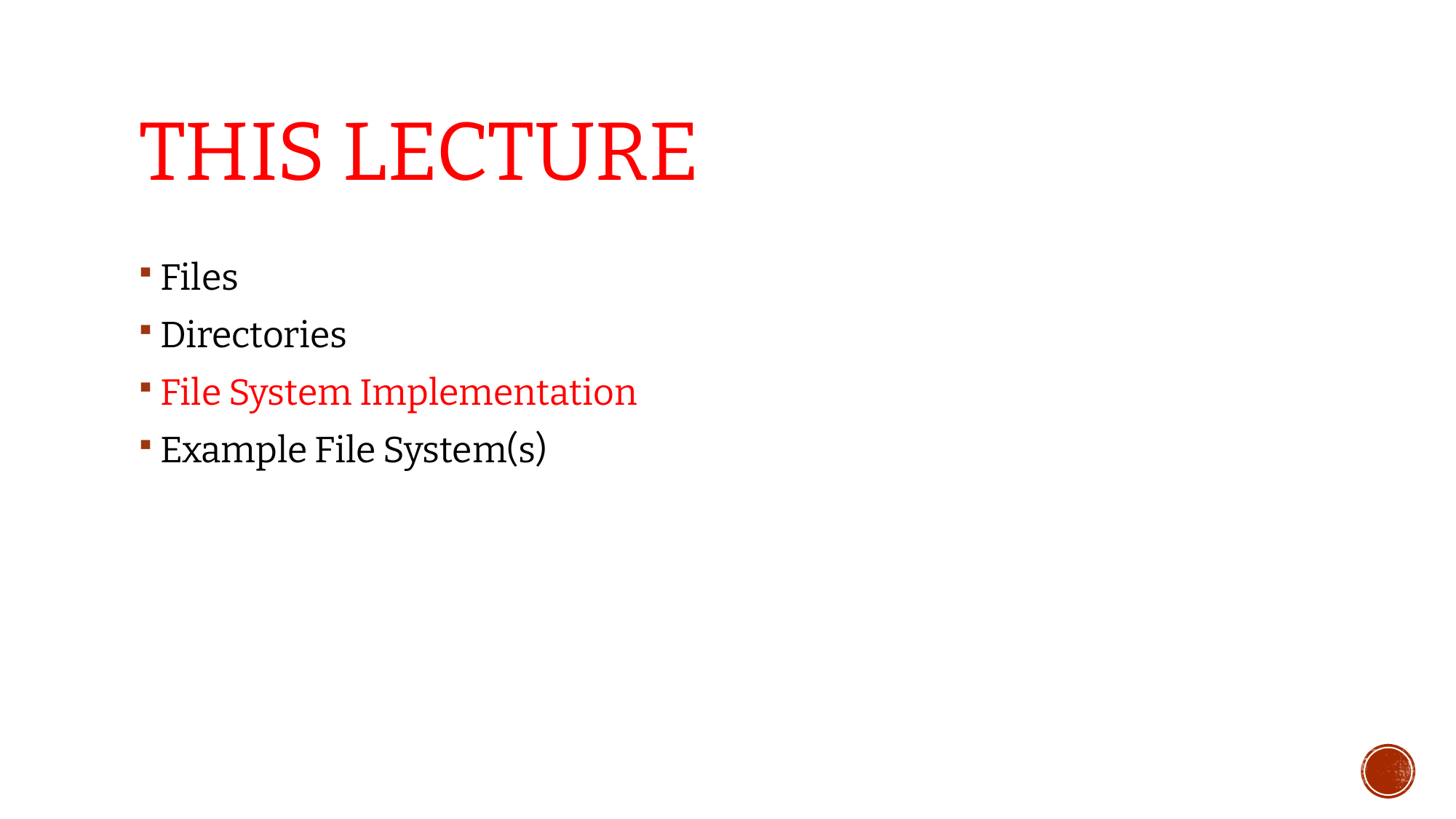

# This lecture
Files
Directories
File System Implementation
Example File System(s)